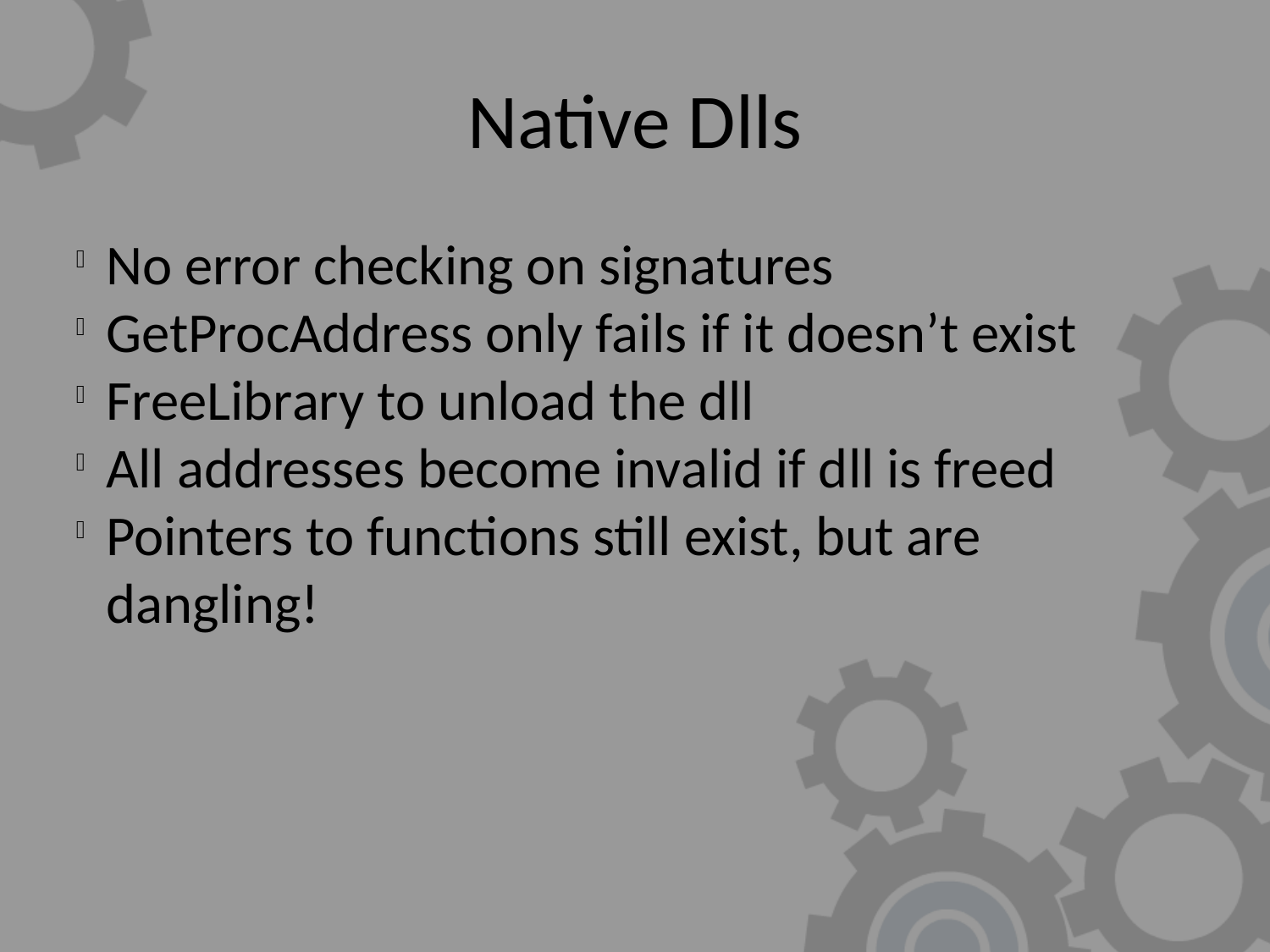

Native Dlls
No error checking on signatures
GetProcAddress only fails if it doesn’t exist
FreeLibrary to unload the dll
All addresses become invalid if dll is freed
Pointers to functions still exist, but are dangling!